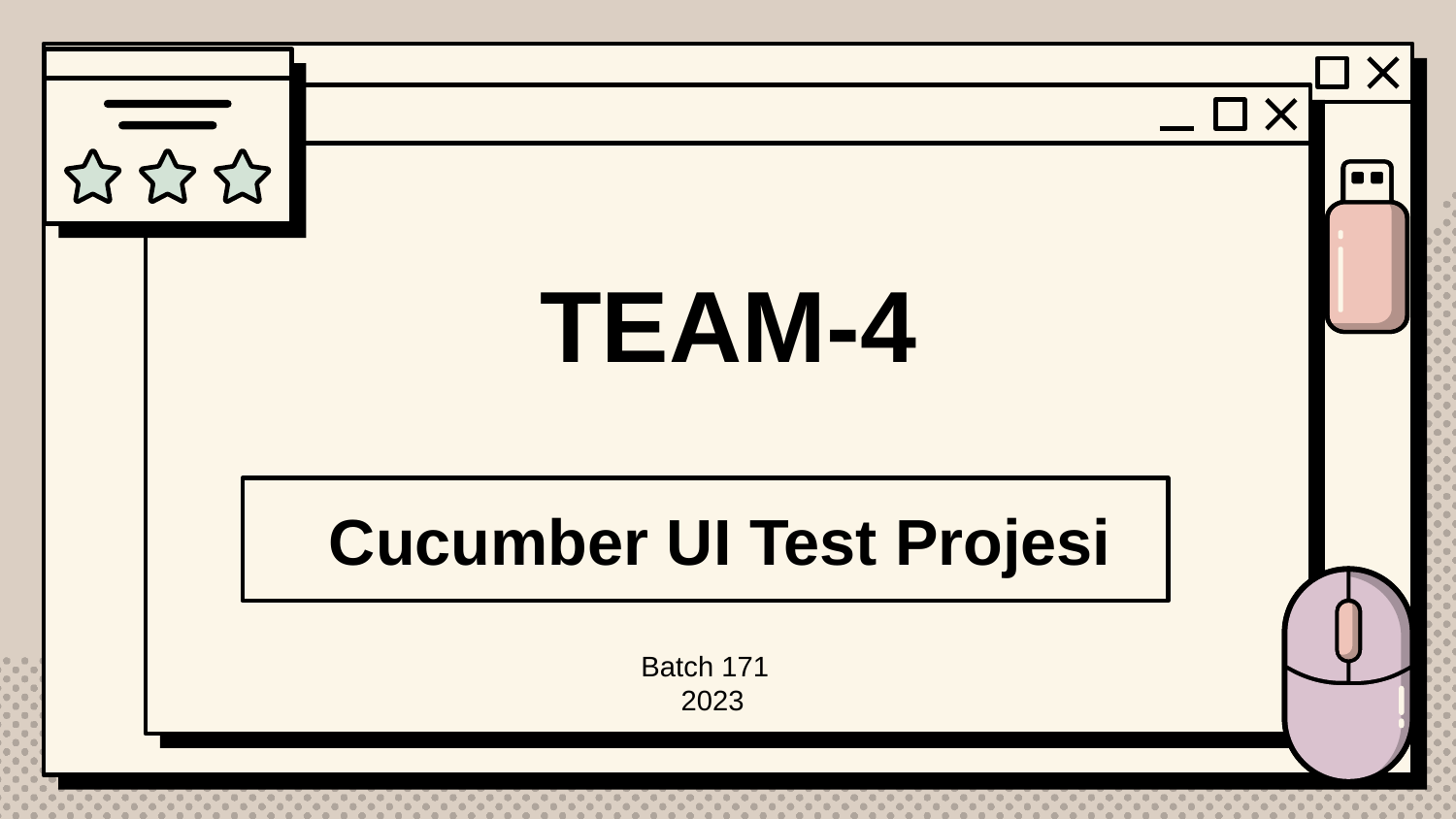

# TEAM-4

    Cucumber UI Test Projesi

   Batch 171
        2023